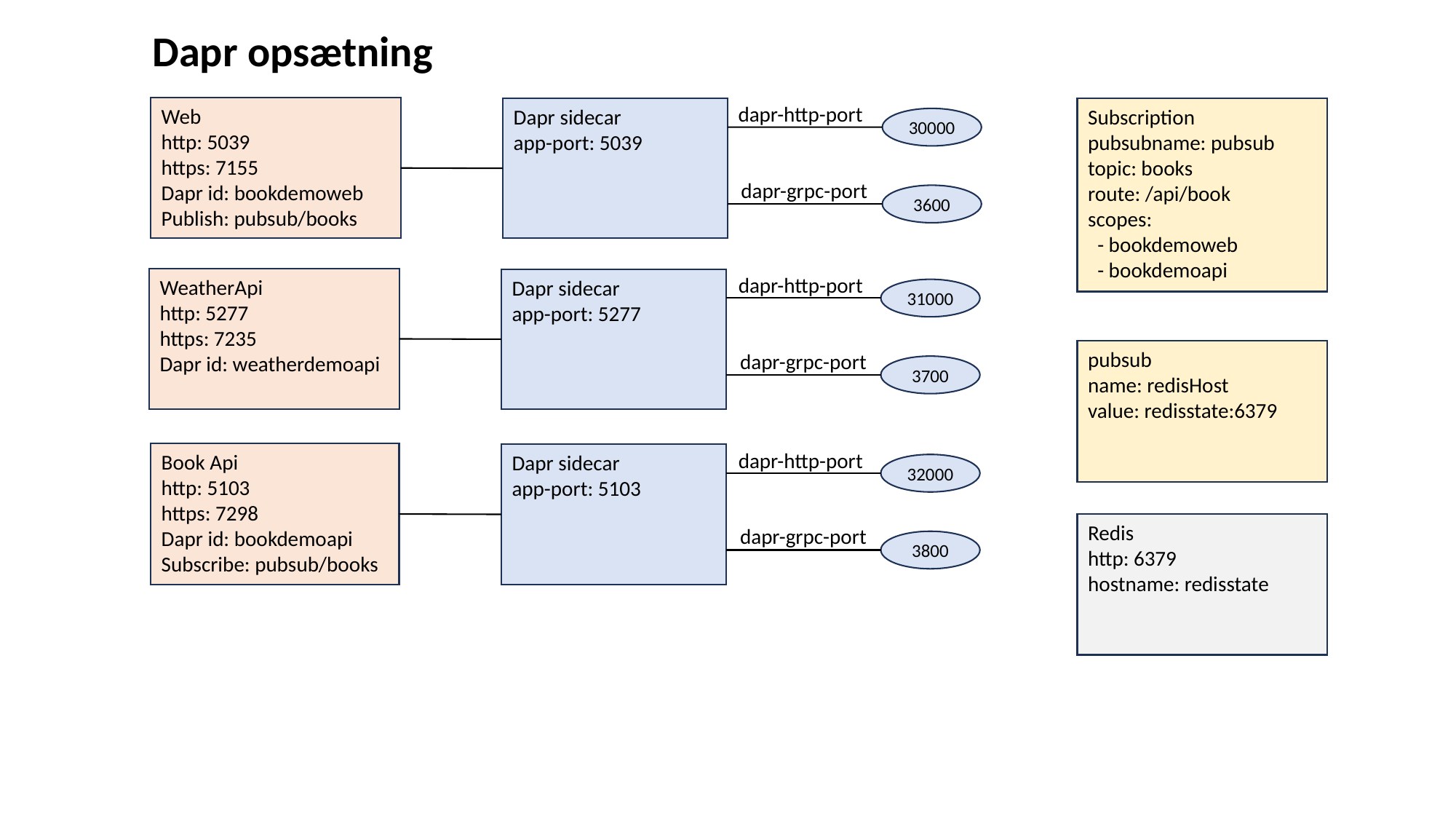

Dapr opsætning
dapr-http-port
Web
http: 5039
https: 7155
Dapr id: bookdemoweb
Publish: pubsub/books
Dapr sidecar
app-port: 5039

Subscription
pubsubname: pubsub  topic: books
route: /api/book
scopes:
  - bookdemoweb
  - bookdemoapi
30000
dapr-grpc-port
3600
dapr-http-port
WeatherApi
http: 5277
https: 7235
Dapr id: weatherdemoapi
Dapr sidecar
app-port: 5277

31000
pubsub
name: redisHost
value: redisstate:6379
dapr-grpc-port
3700
dapr-http-port
Book Api
http: 5103
https: 7298
Dapr id: bookdemoapi
Subscribe: pubsub/books
Dapr sidecar
app-port: 5103

32000
Redis
http: 6379
hostname: redisstate
dapr-grpc-port
3800